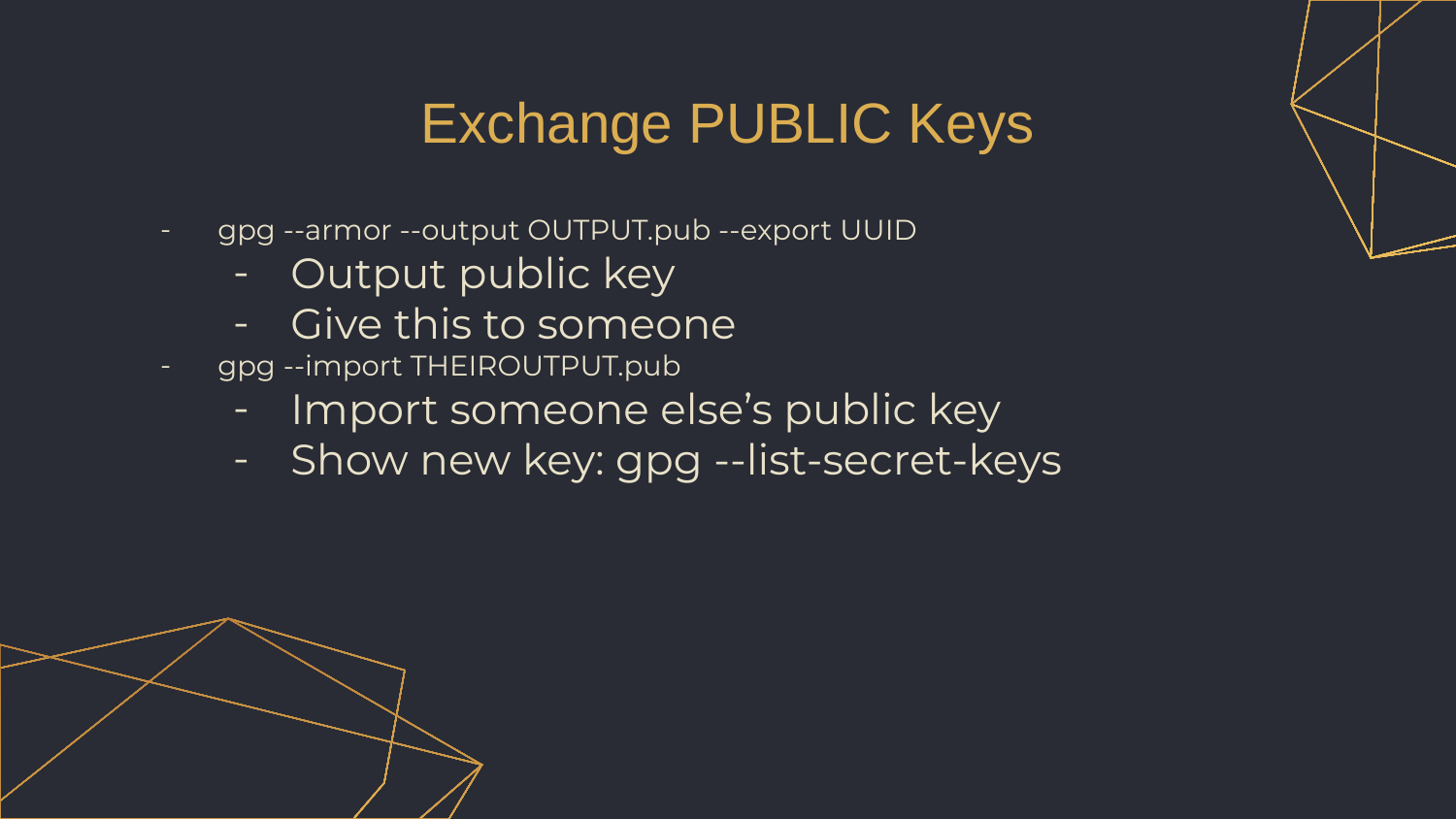

# Exchange PUBLIC Keys
gpg --armor --output OUTPUT.pub --export UUID
Output public key
Give this to someone
gpg --import THEIROUTPUT.pub
Import someone else’s public key
Show new key: gpg --list-secret-keys